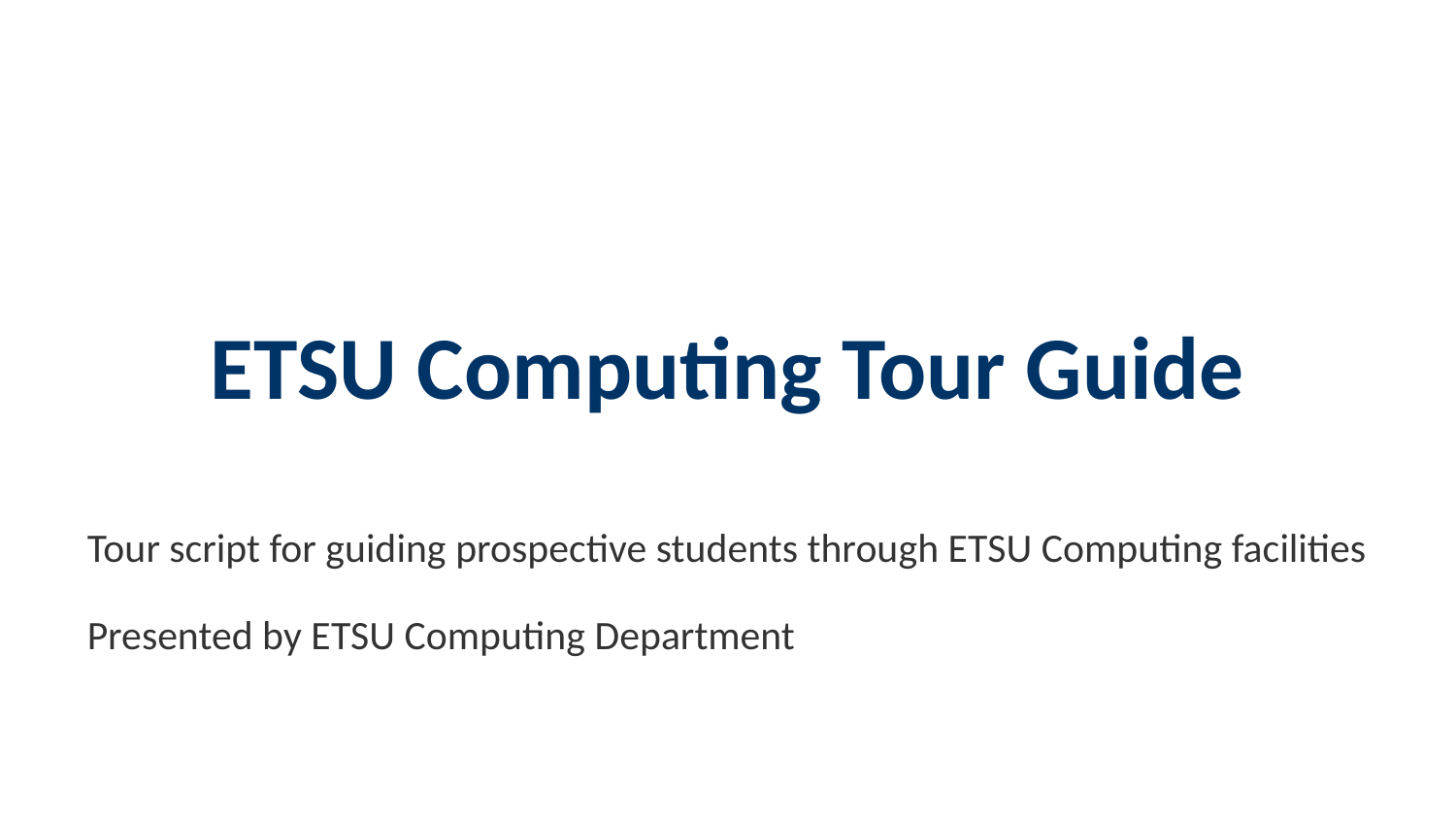

ETSU Computing Tour Guide
Tour script for guiding prospective students through ETSU Computing facilities
Presented by ETSU Computing Department
ETSU Computing Department